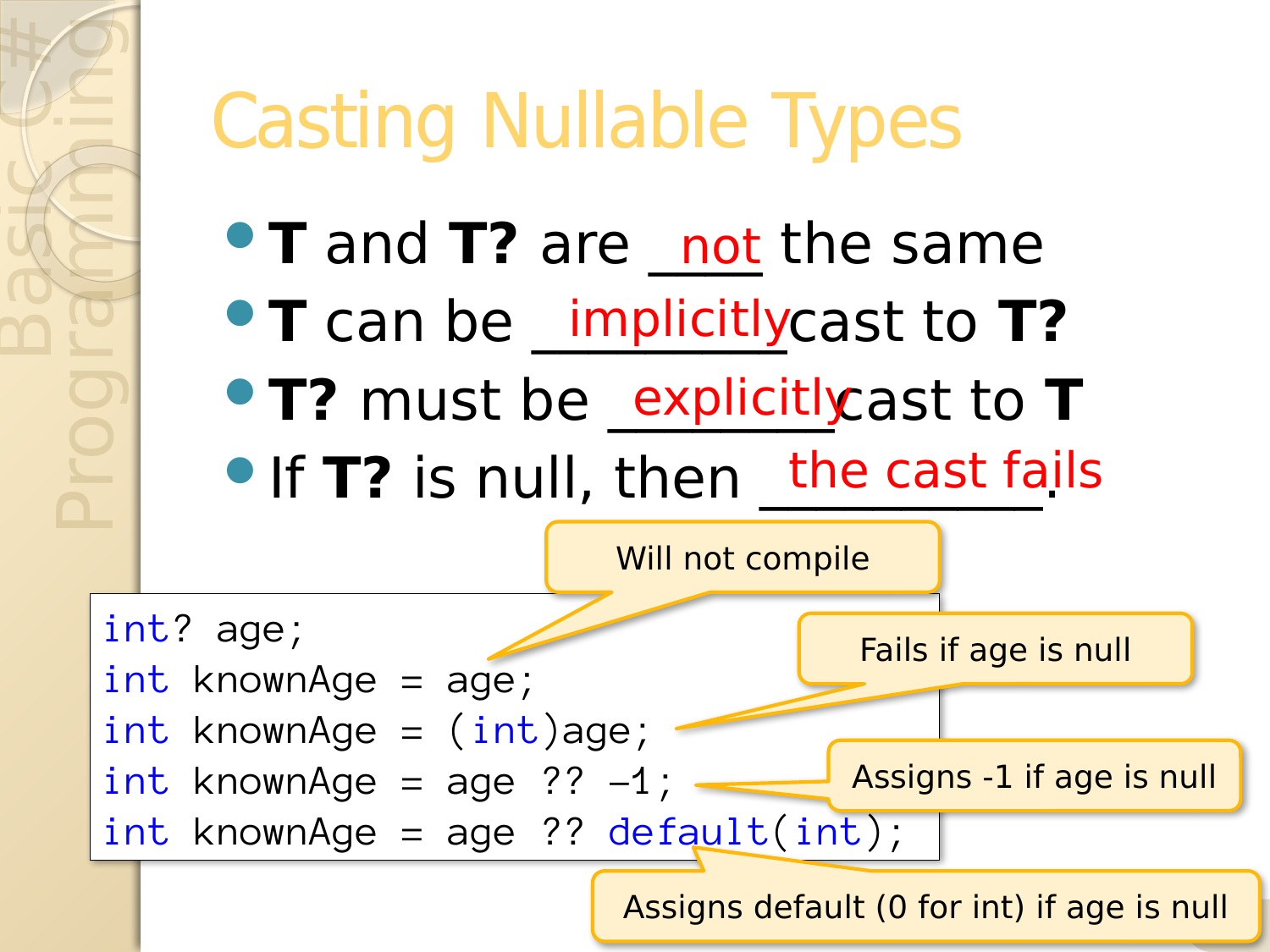

# Casting Nullable Types
T and T? are ____ the same
T can be _________cast to T?
T? must be ________cast to T
If T? is null, then __________.

not
implicitly
explicitly
the cast fails
Will not compile
int? age;
int knownAge = age;
int knownAge = (int)age;
int knownAge = age ?? -1;
int knownAge = age ?? default(int);
Fails if age is null
Assigns -1 if age is null
Assigns default (0 for int) if age is null
44